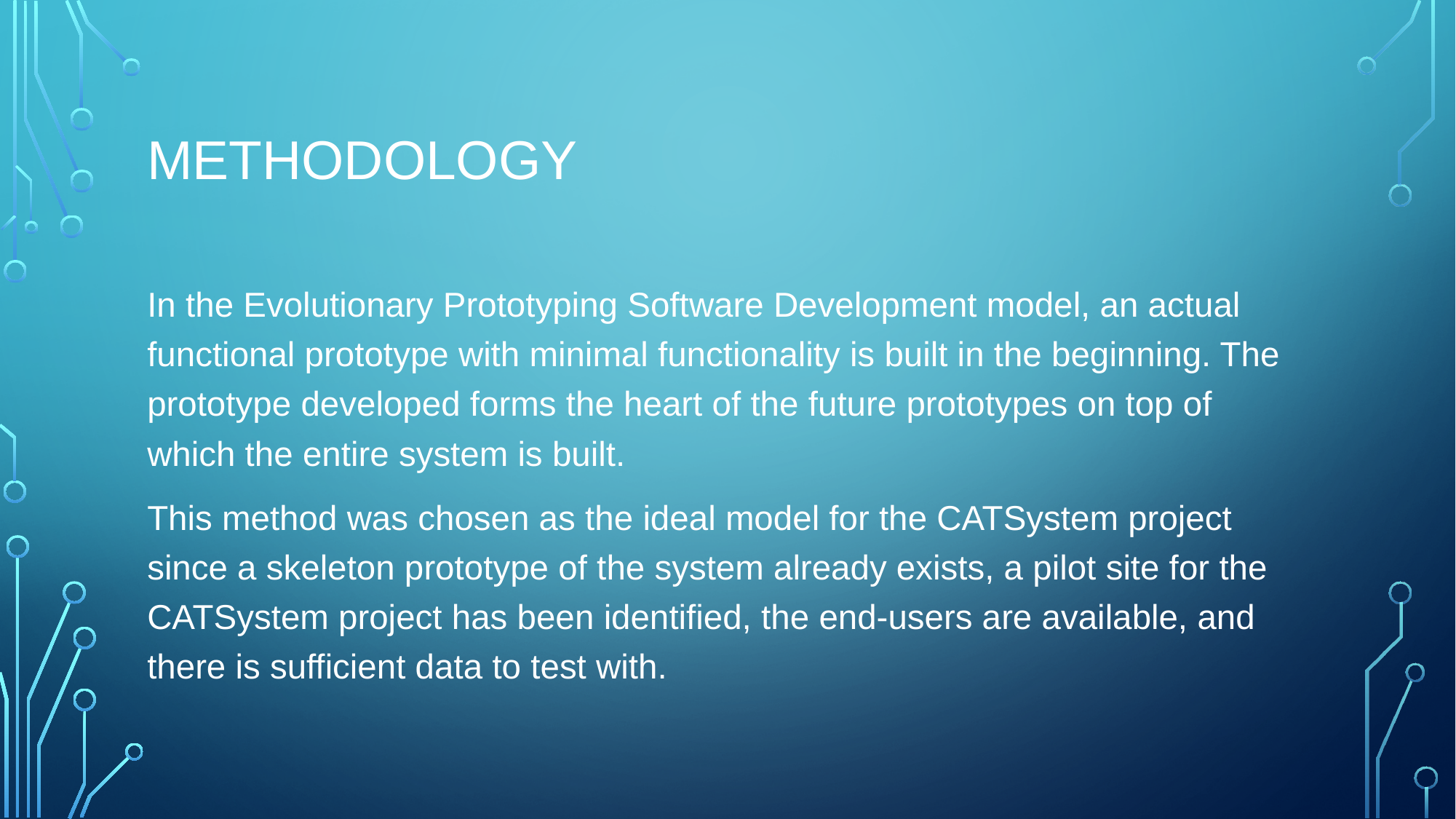

# Methodology
In the Evolutionary Prototyping Software Development model, an actual functional prototype with minimal functionality is built in the beginning. The prototype developed forms the heart of the future prototypes on top of which the entire system is built.
This method was chosen as the ideal model for the CATSystem project since a skeleton prototype of the system already exists, a pilot site for the CATSystem project has been identified, the end-users are available, and there is sufficient data to test with.